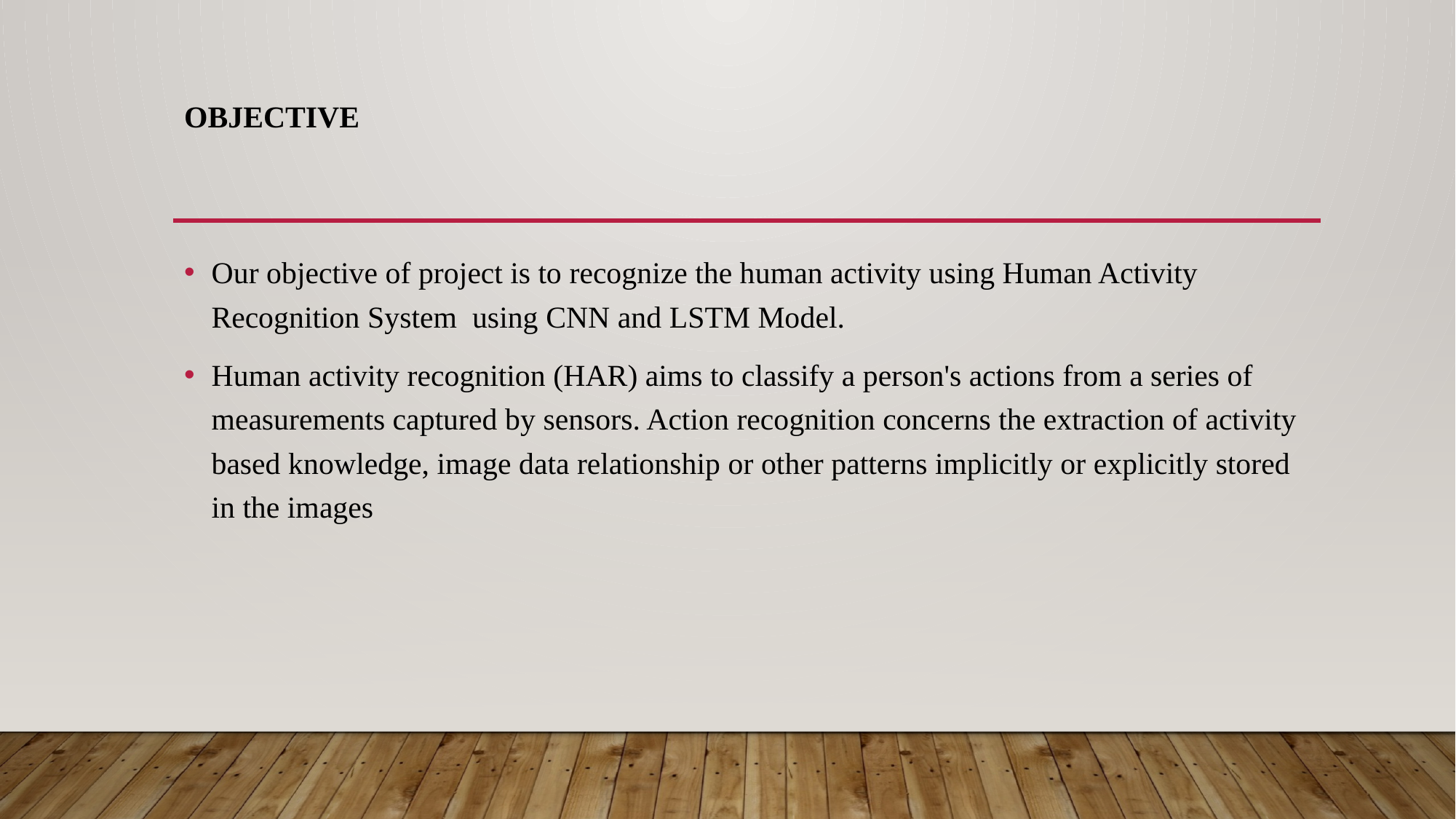

# OBJECTIVE
Our objective of project is to recognize the human activity using Human Activity Recognition System  using CNN and LSTM Model.
Human activity recognition (HAR) aims to classify a person's actions from a series of measurements captured by sensors. Action recognition concerns the extraction of activity based knowledge, image data relationship or other patterns implicitly or explicitly stored in the images